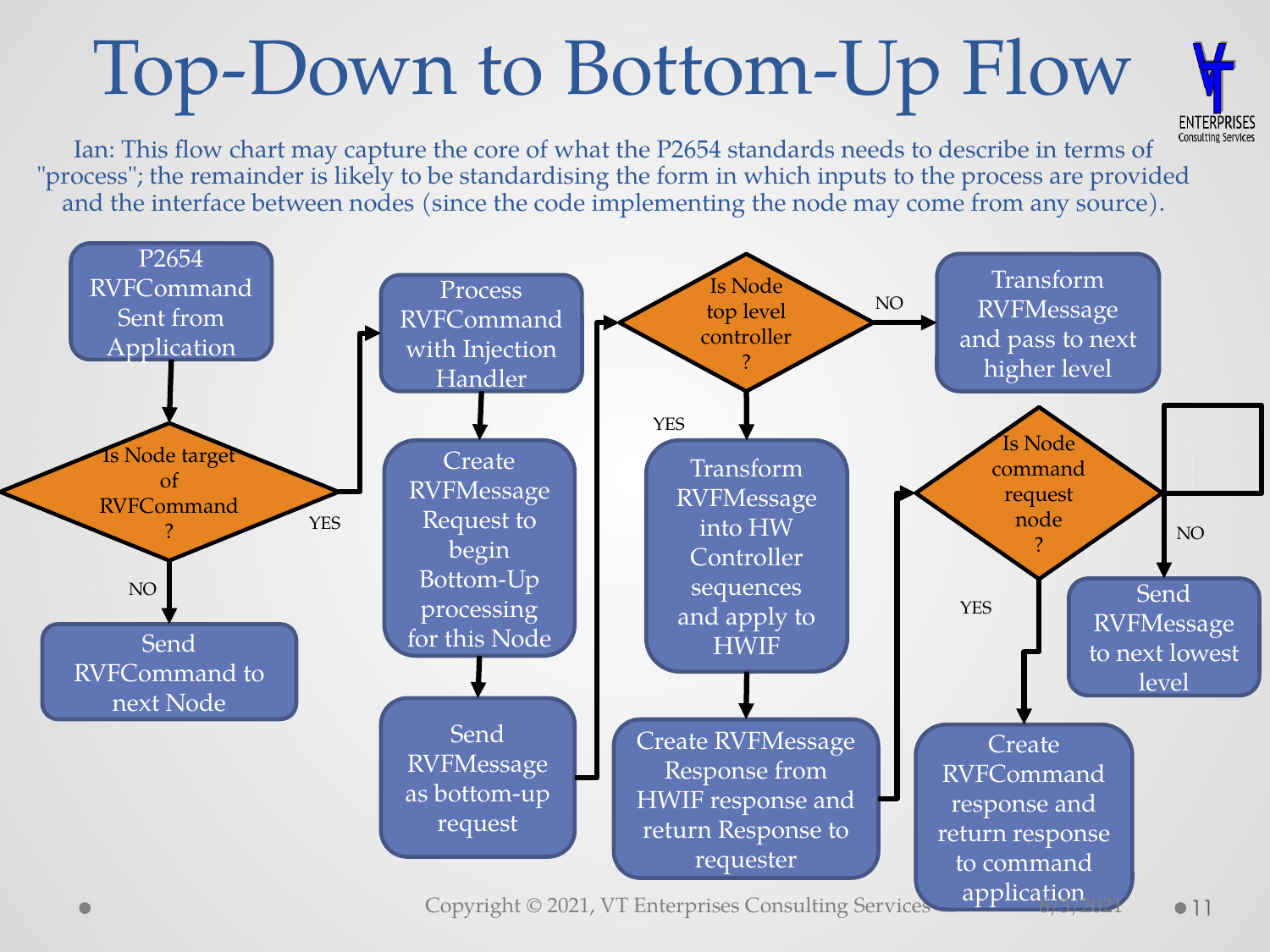

# Top-Down to Bottom-Up Flow Ian: This flow chart may capture the core of what the P2654 standards needs to describe in terms of "process"; the remainder is likely to be standardising the form in which inputs to the process are provided and the interface between nodes (since the code implementing the node may come from any source).
P2654 RVFCommand Sent from Application
Is Node top level controller
?
Transform RVFMessage and pass to next higher level
Process RVFCommand with Injection Handler
NO
YES
Is Node command request node
?
Is Node target of RVFCommand
?
Create RVFMessage Request to begin Bottom-Up processing for this Node
Transform RVFMessage into HW Controller sequences and apply to HWIF
YES
NO
NO
Send RVFMessage to next lowest level
YES
Send RVFCommand to next Node
Send RVFMessage as bottom-up request
Create RVFMessage Response from HWIF response and return Response to requester
Create RVFCommand response and return response to command application
11
8/3/2021